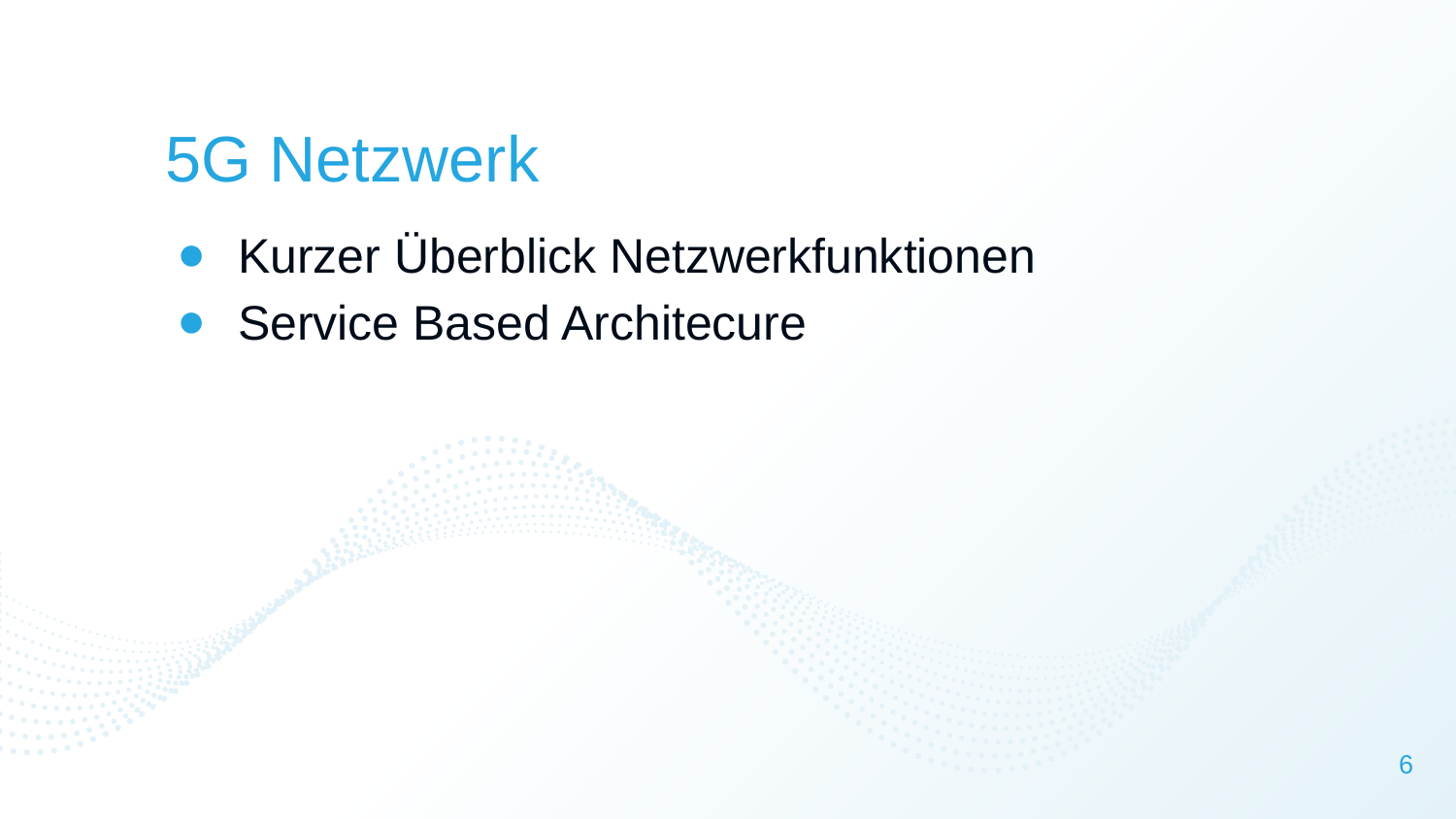

# 5G Netzwerk
Kurzer Überblick Netzwerkfunktionen
Service Based Architecure
6